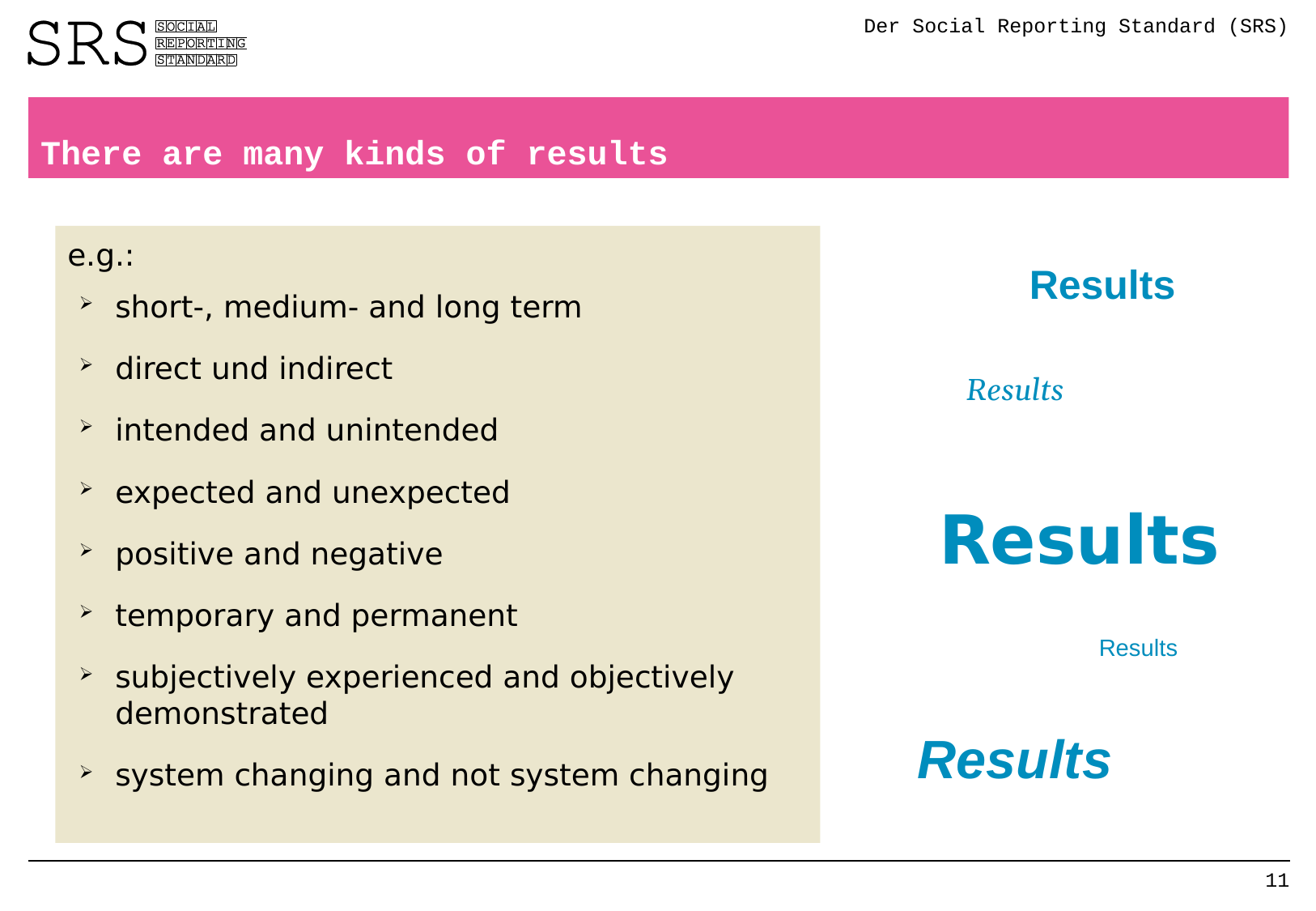

Der Social Reporting Standard (SRS)

There are many kinds of results
e.g.:
short-, medium- and long term
direct und indirect
intended and unintended
expected and unexpected
positive and negative
temporary and permanent
subjectively experienced and objectively demonstrated
system changing and not system changing

Results
Results
Results
Results
Results
11